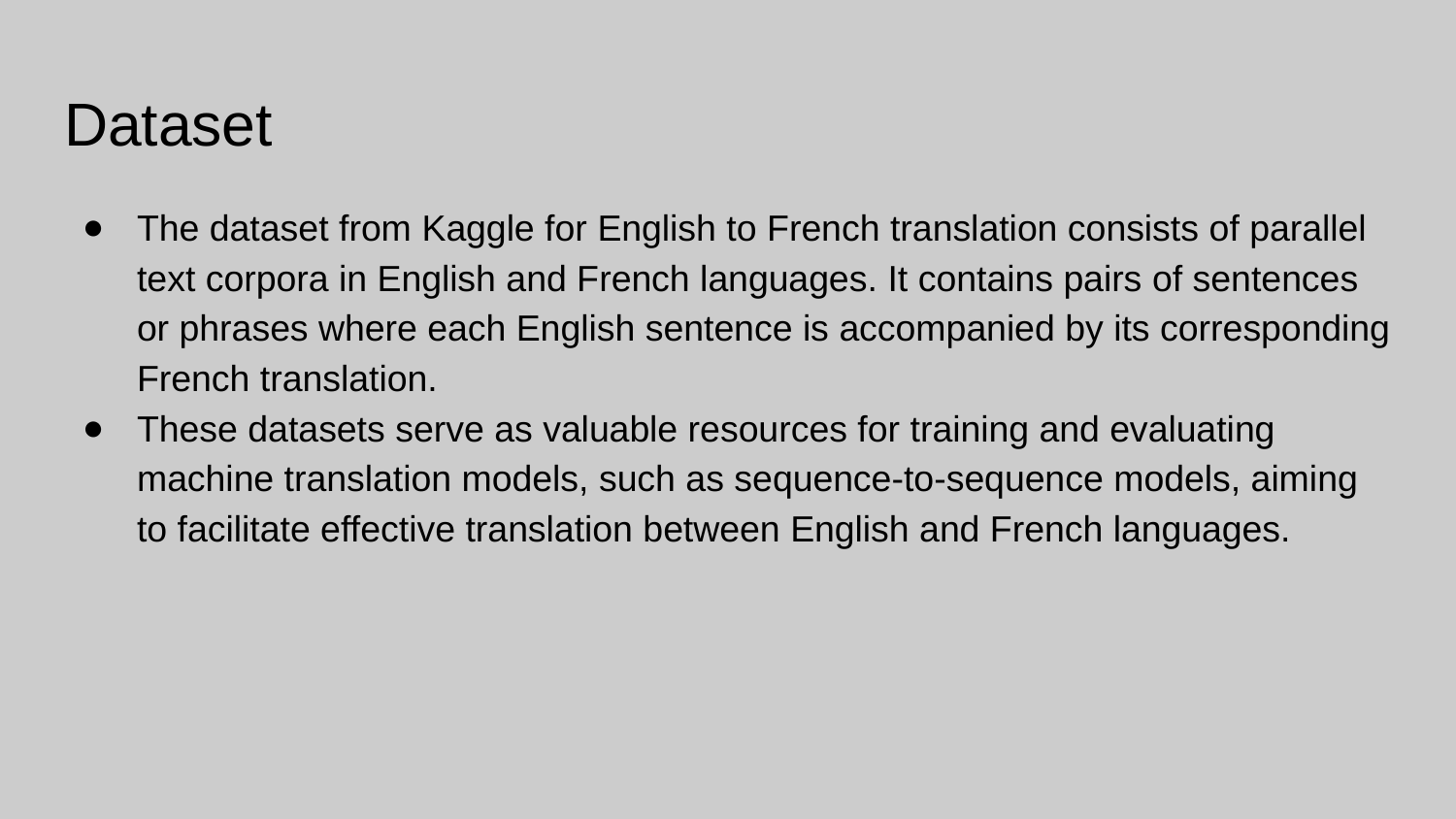

# Dataset
The dataset from Kaggle for English to French translation consists of parallel text corpora in English and French languages. It contains pairs of sentences or phrases where each English sentence is accompanied by its corresponding French translation.
These datasets serve as valuable resources for training and evaluating machine translation models, such as sequence-to-sequence models, aiming to facilitate effective translation between English and French languages.